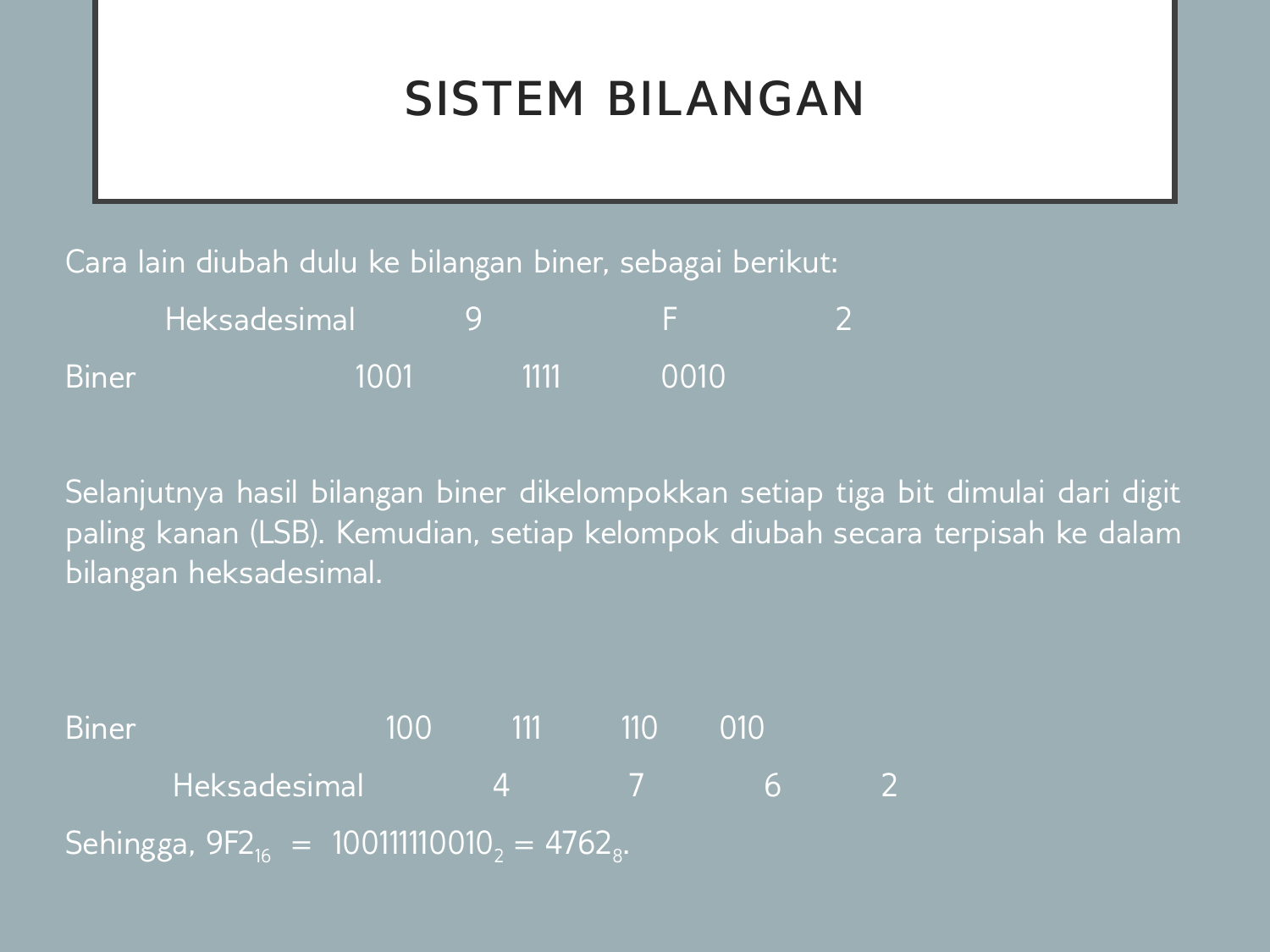

# SISTEM BILANGAN
Cara lain diubah dulu ke bilangan biner, sebagai berikut:
          Heksadesimal           9                  F                2
Biner                      1001           1111          0010

Selanjutnya hasil bilangan biner dikelompokkan setiap tiga bit dimulai dari digit paling kanan (LSB). Kemudian, setiap kelompok diubah secara terpisah ke dalam bilangan heksadesimal.

Biner                         100        111        110      010
          Heksadesimal             4            7            6          2
Sehingga, 9F216  =  1001111100102 = 47628.